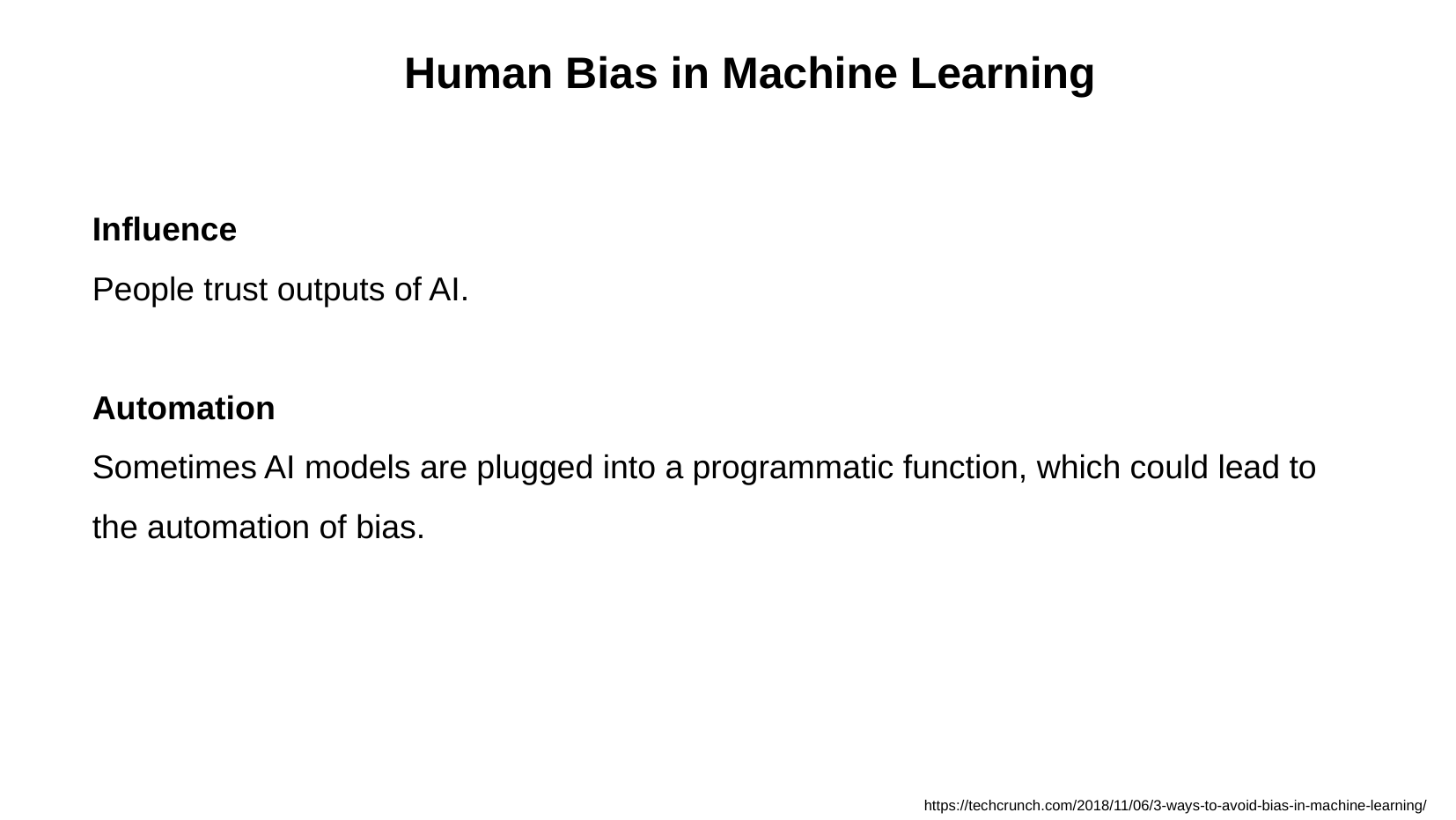

Human Bias in Machine Learning
Influence
People trust outputs of AI.

Automation
Sometimes AI models are plugged into a programmatic function, which could lead to the automation of bias.
https://techcrunch.com/2018/11/06/3-ways-to-avoid-bias-in-machine-learning/